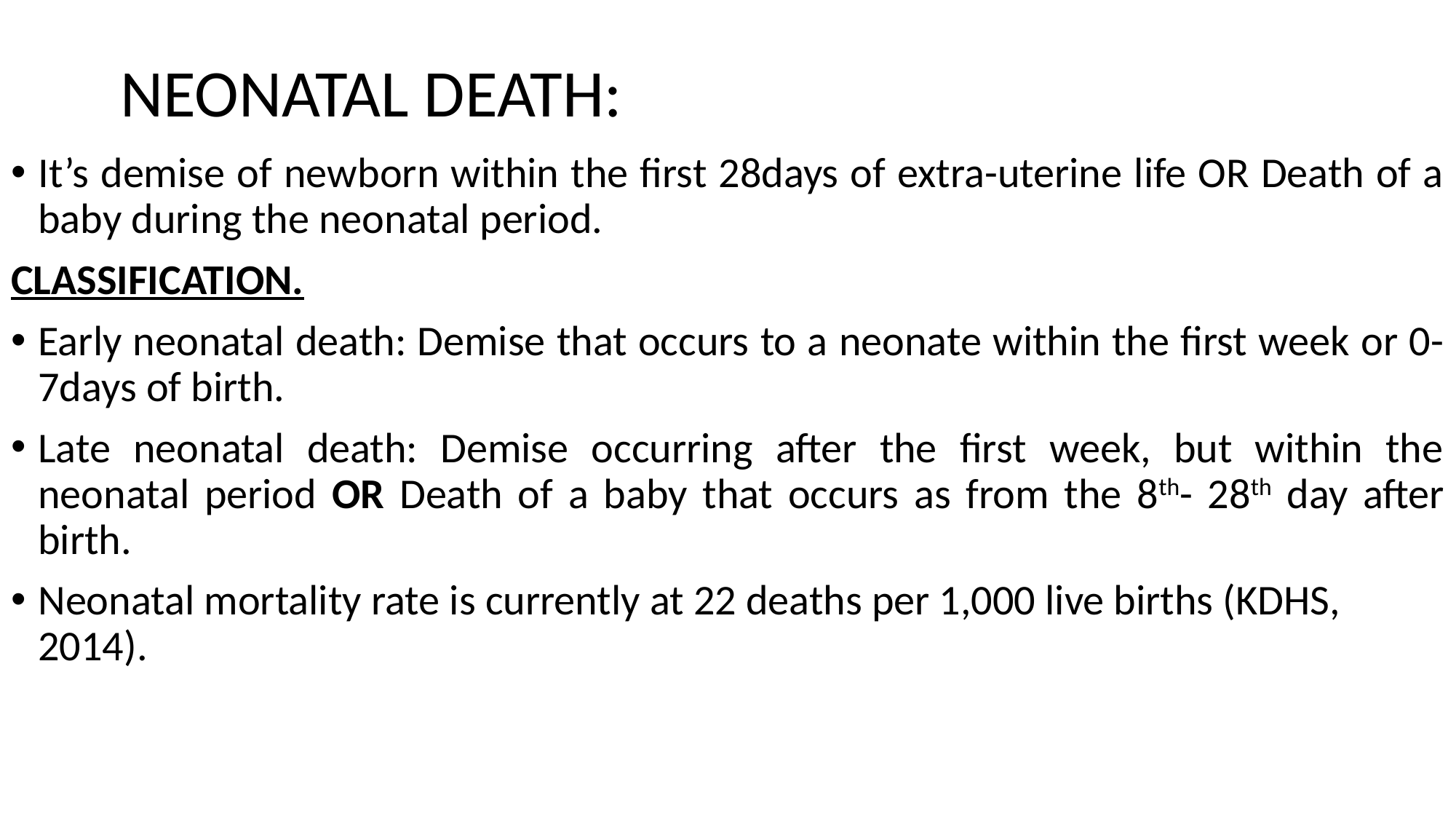

# NEONATAL DEATH:
It’s demise of newborn within the first 28days of extra-uterine life OR Death of a baby during the neonatal period.
CLASSIFICATION.
Early neonatal death: Demise that occurs to a neonate within the first week or 0-7days of birth.
Late neonatal death: Demise occurring after the first week, but within the neonatal period OR Death of a baby that occurs as from the 8th- 28th day after birth.
Neonatal mortality rate is currently at 22 deaths per 1,000 live births (KDHS, 2014).